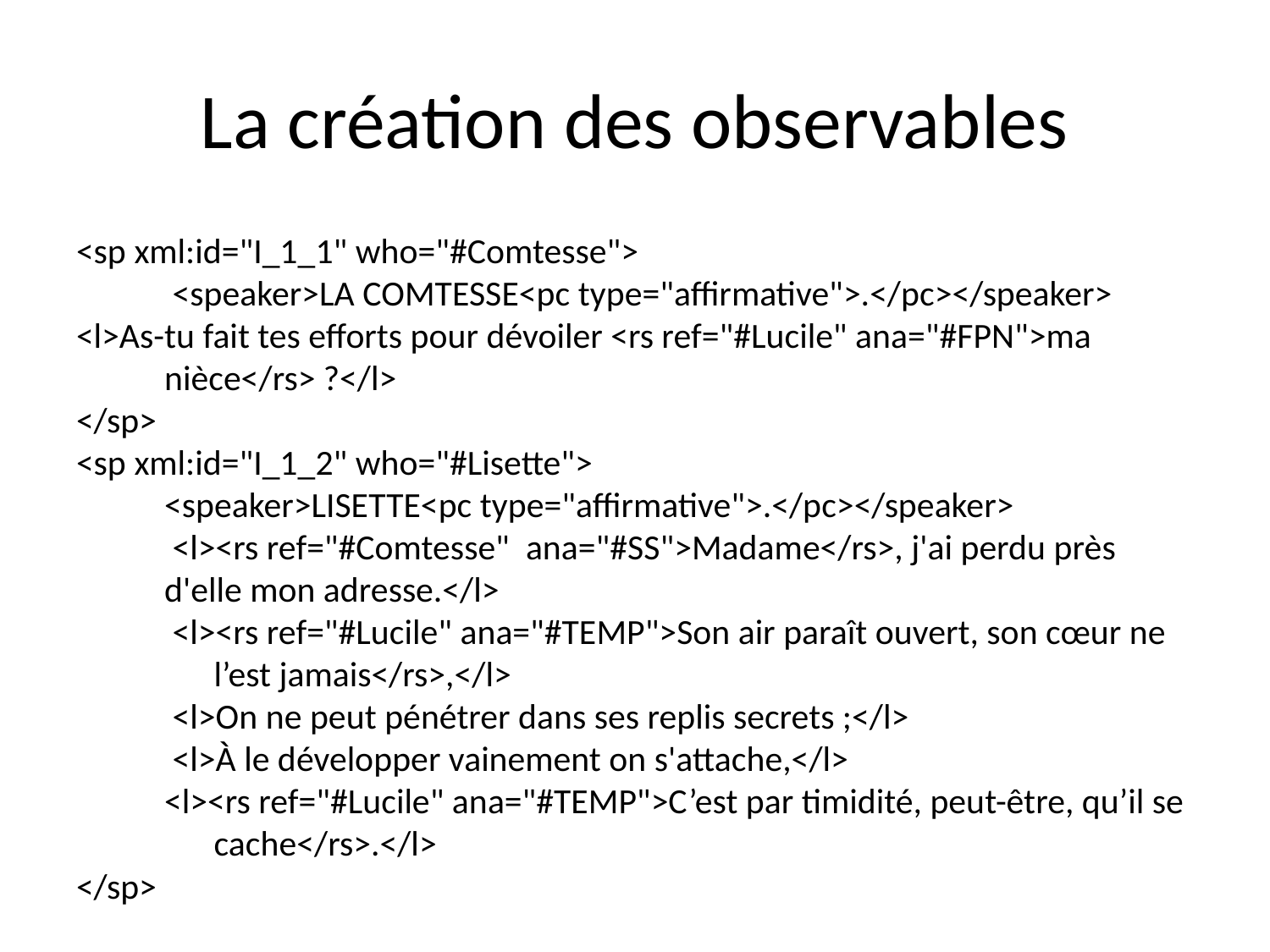

# La création des observables
<sp xml:id="I_1_1" who="#Comtesse">
 <speaker>LA COMTESSE<pc type="affirmative">.</pc></speaker>
<l>As-tu fait tes efforts pour dévoiler <rs ref="#Lucile" ana="#FPN">ma nièce</rs> ?</l>
</sp>
<sp xml:id="I_1_2" who="#Lisette">
<speaker>LISETTE<pc type="affirmative">.</pc></speaker>
 <l><rs ref="#Comtesse"  ana="#SS">Madame</rs>, j'ai perdu près d'elle mon adresse.</l>
 <l><rs ref="#Lucile" ana="#TEMP">Son air paraît ouvert, son cœur ne l’est jamais</rs>,</l>
 <l>On ne peut pénétrer dans ses replis secrets ;</l>
 <l>À le développer vainement on s'attache,</l>
<l><rs ref="#Lucile" ana="#TEMP">C’est par timidité, peut-être, qu’il se cache</rs>.</l>
</sp>